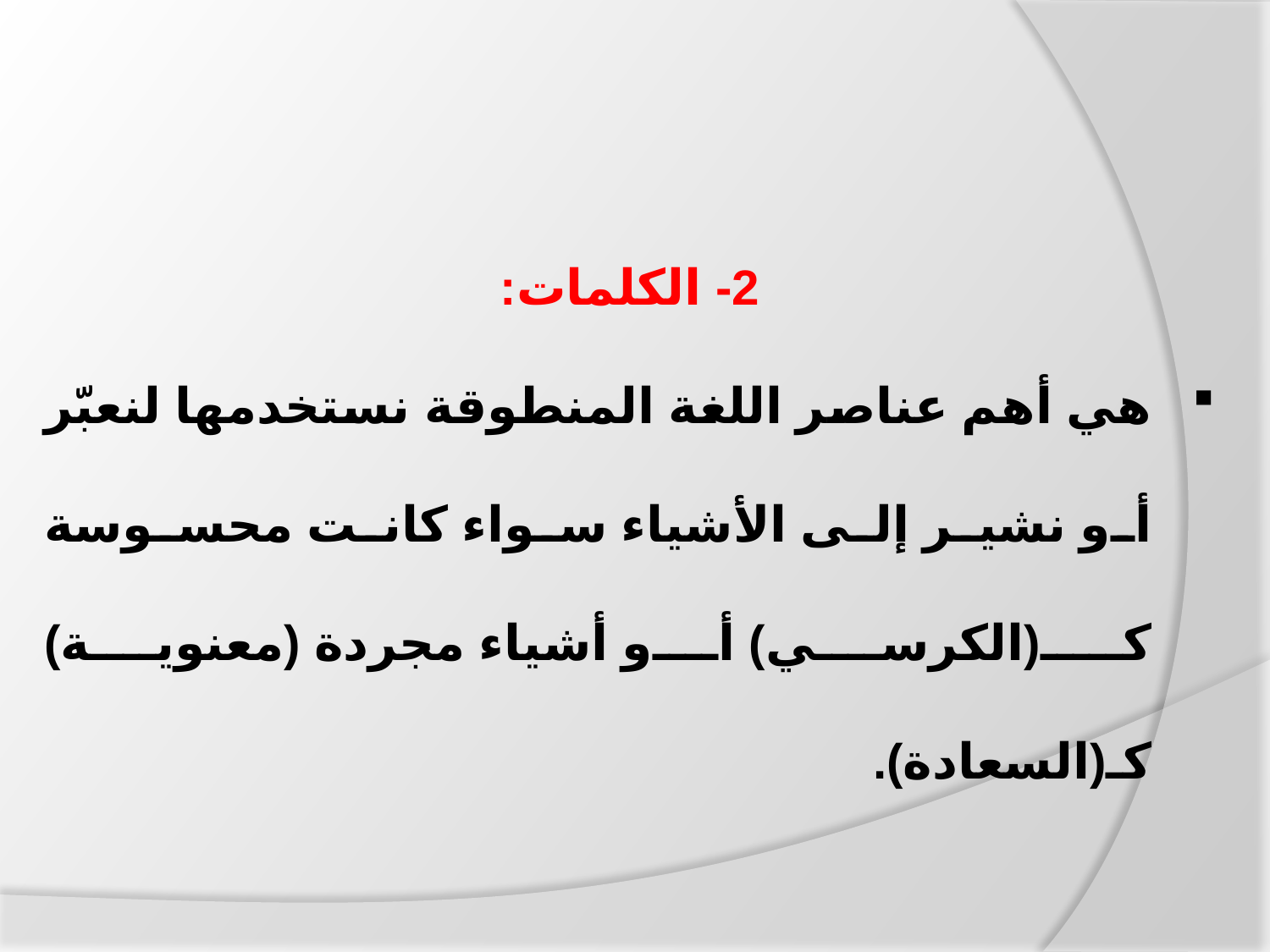

2- الكلمات:
هي أهم عناصر اللغة المنطوقة نستخدمها لنعبّر أو نشير إلى الأشياء سواء كانت محسوسة كـ(الكرسي) أو أشياء مجردة (معنوية) كـ(السعادة).